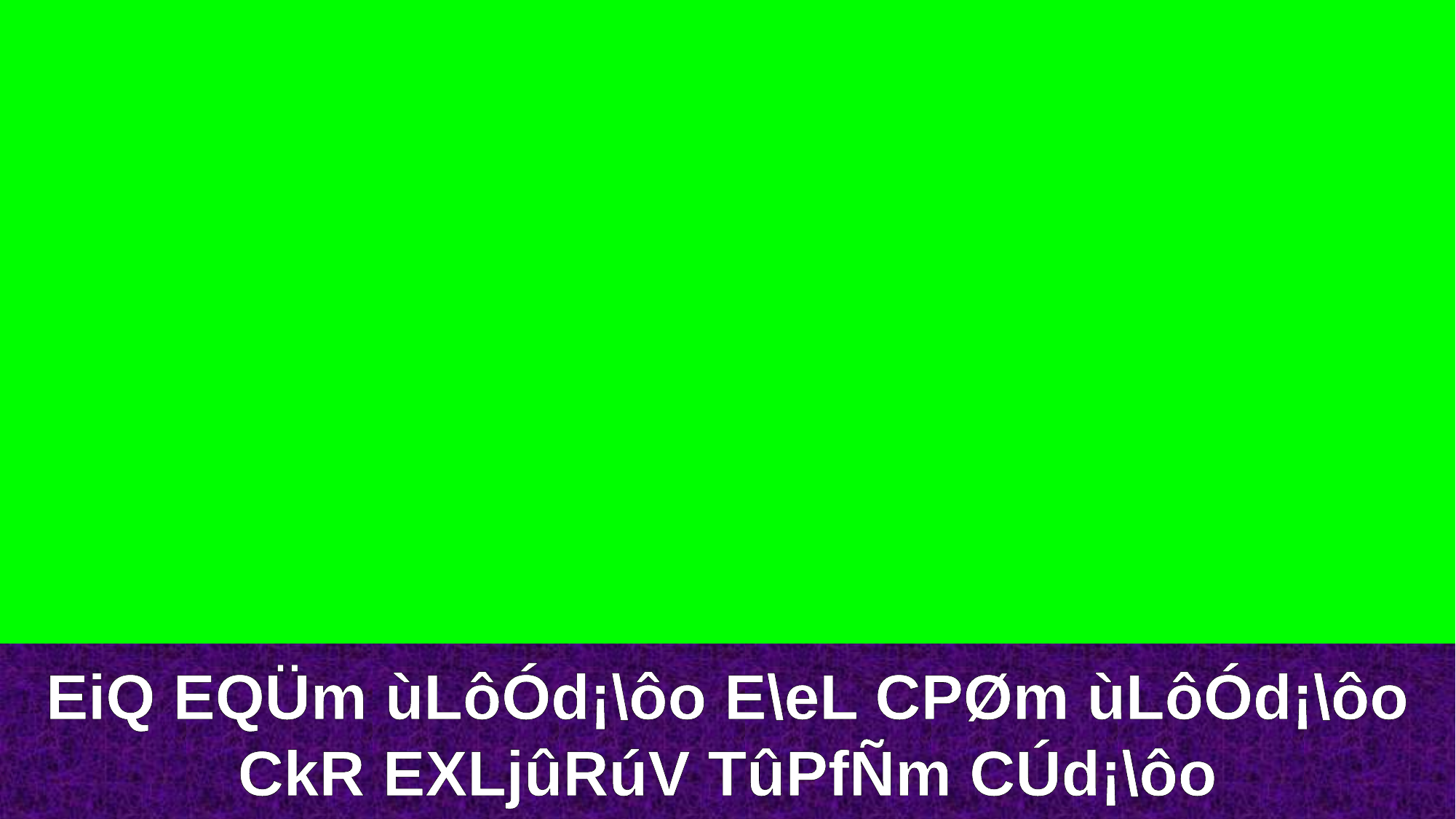

EiQ EQÜm ùLôÓd¡\ôo E\eL CPØm ùLôÓd¡\ôo CkR EXLjûRúV TûPfÑm CÚd¡\ôo